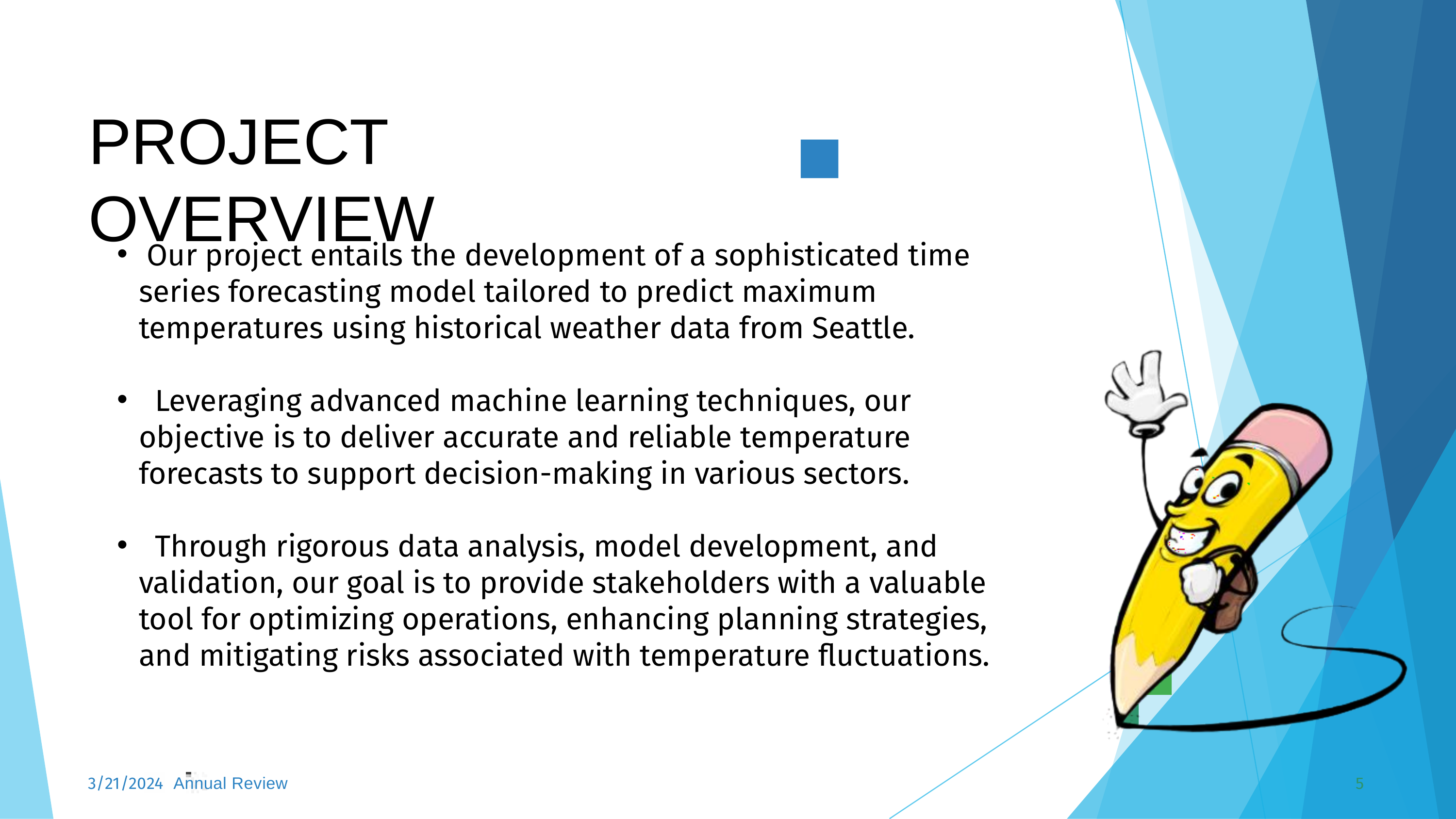

PROJECT	OVERVIEW

 Our project entails the development of a sophisticated time series forecasting model tailored to predict maximum temperatures using historical weather data from Seattle.

  Leveraging advanced machine learning techniques, our objective is to deliver accurate and reliable temperature forecasts to support decision-making in various sectors.

  Through rigorous data analysis, model development, and validation, our goal is to provide stakeholders with a valuable tool for optimizing operations, enhancing planning strategies, and mitigating risks associated with temperature fluctuations.

3/21/2024  Annual Review
5